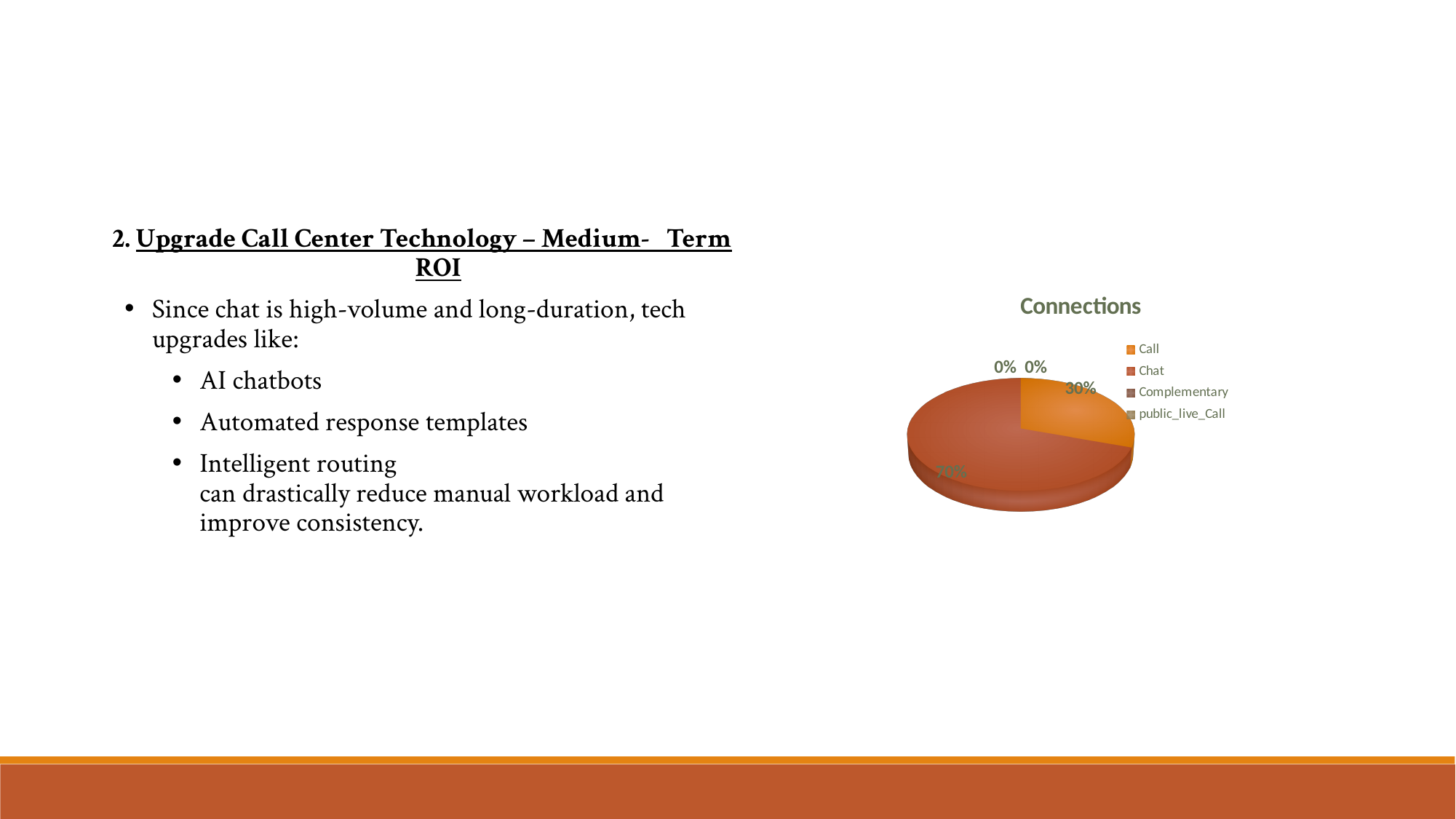

2. Upgrade Call Center Technology – Medium-   Term ROI
Since chat is high-volume and long-duration, tech upgrades like:
AI chatbots
Automated response templates
Intelligent routing
can drastically reduce manual workload and improve consistency.

[unsupported chart]